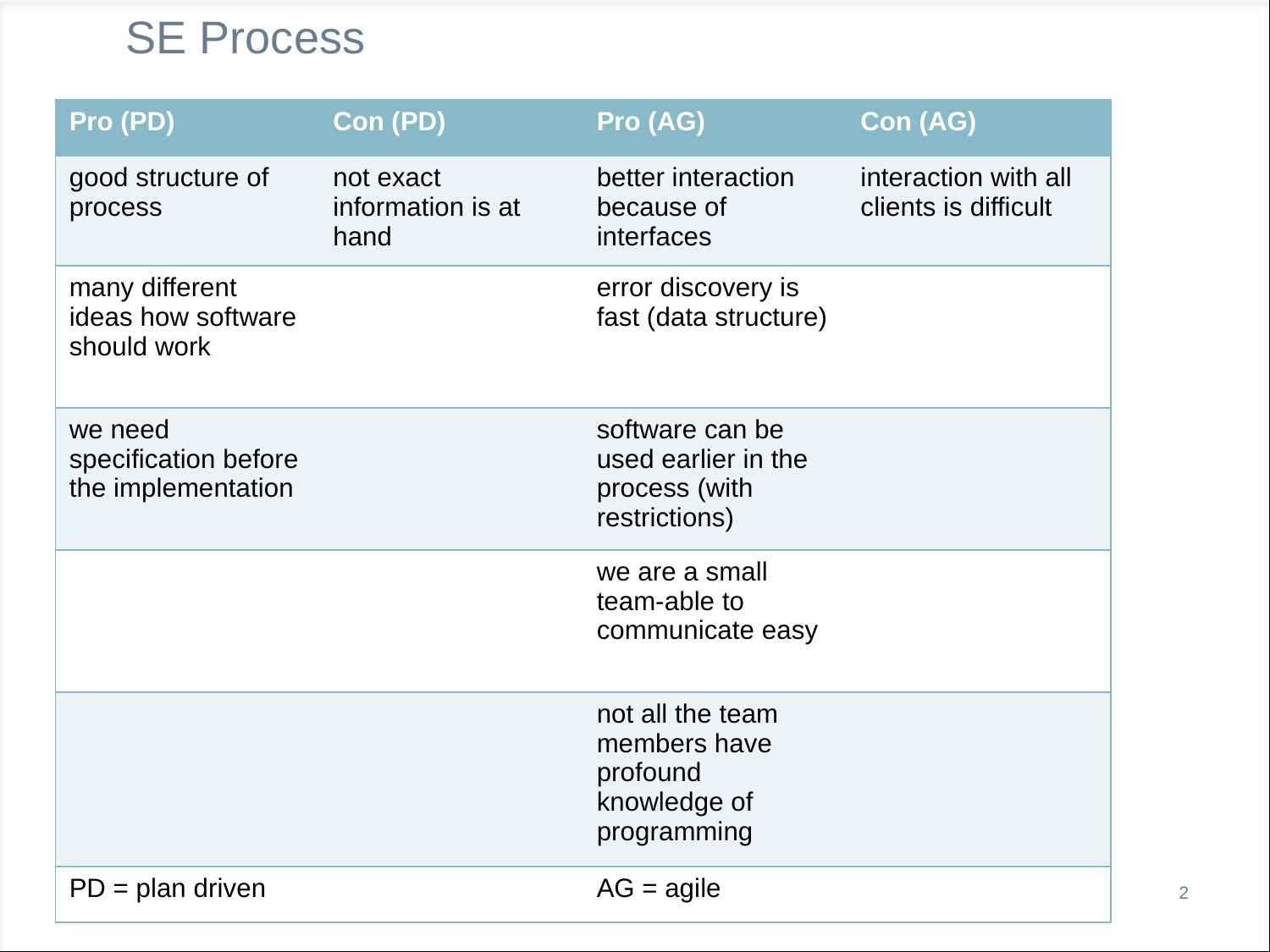

# SE Process
| Pro (PD) | Con (PD) | Pro (AG) | Con (AG) |
| --- | --- | --- | --- |
| good structure of process | not exact information is at hand | better interaction because of interfaces | interaction with all clients is difficult |
| many different ideas how software should work |  | error discovery is fast (data structure) |  |
| we need specification before the implementation |  | software can be used earlier in the process (with restrictions) |  |
|  |  | we are a small team-able to communicate easy |  |
|  |  | not all the team members have profound knowledge of programming |  |
| PD = plan driven |  | AG = agile |  |

2